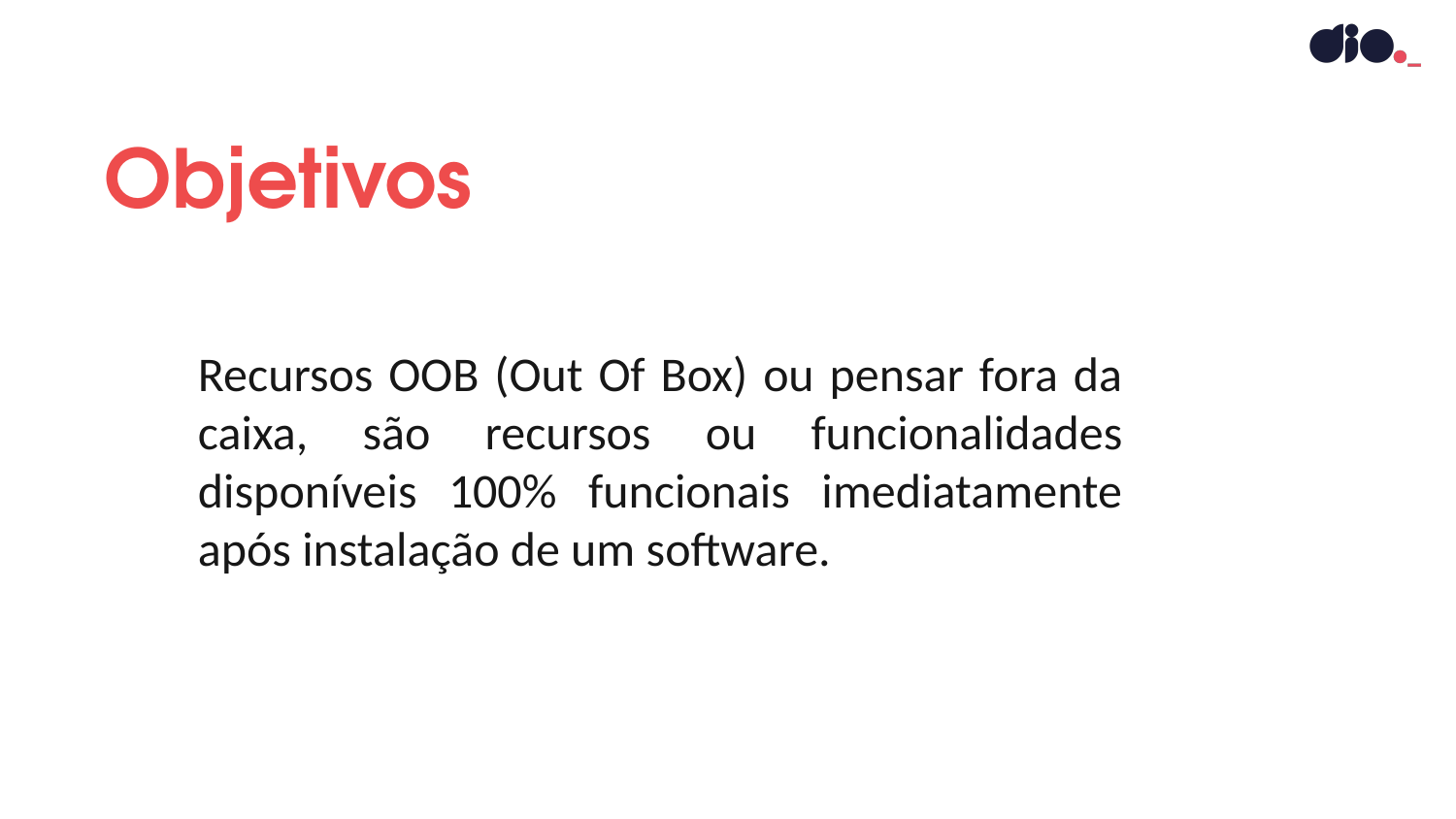

Objetivos
Recursos OOB (Out Of Box) ou pensar fora da caixa, são recursos ou funcionalidades disponíveis 100% funcionais imediatamente após instalação de um software.